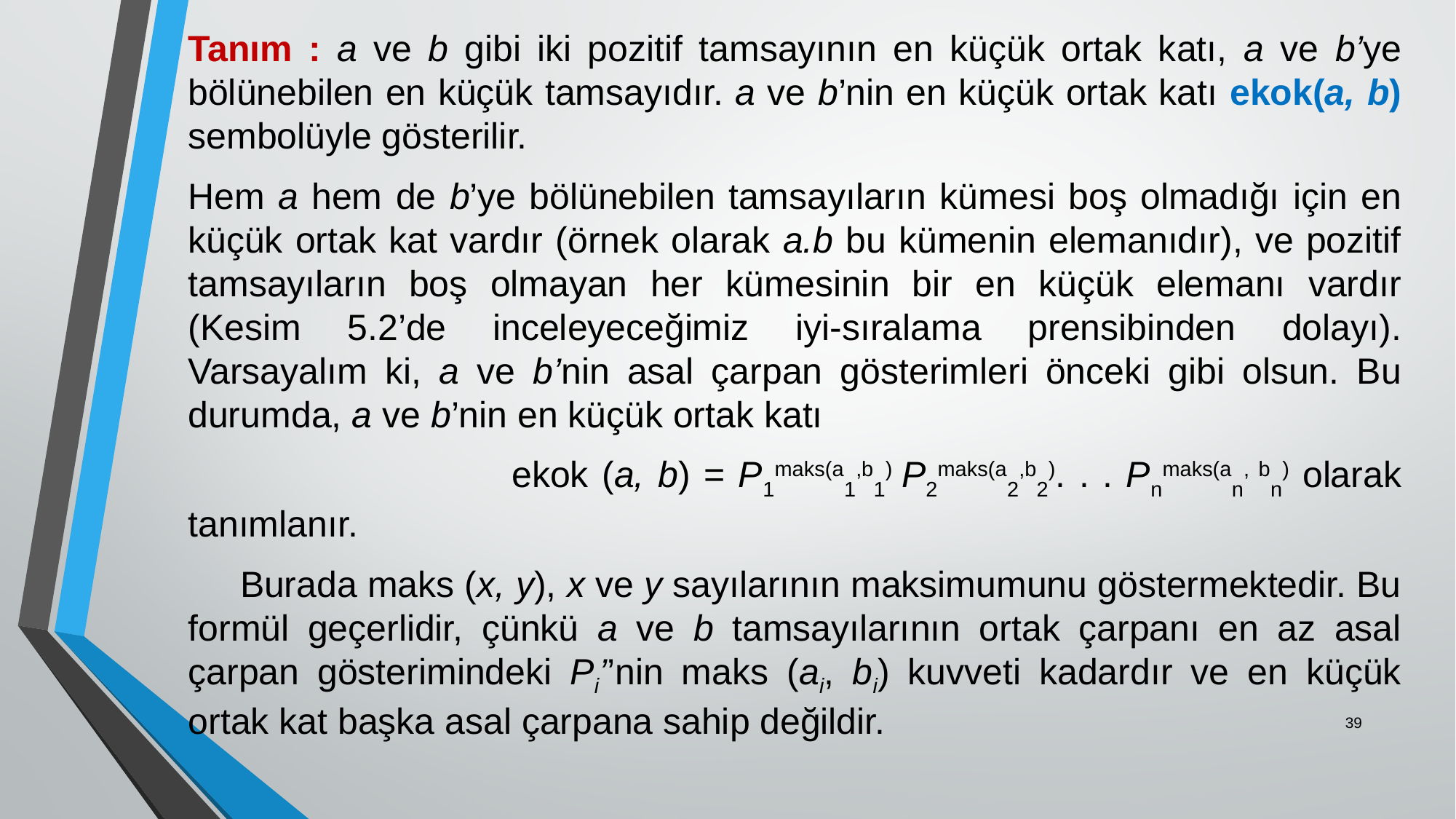

Tanım : a ve b gibi iki pozitif tamsayının en küçük ortak katı, a ve b’ye bölünebilen en küçük tamsa­yıdır. a ve b’nin en küçük ortak katı ekok(a, b) sembolüyle gösterilir.
Hem a hem de b’ye bölünebilen tamsayıların kümesi boş olmadığı için en küçük ortak kat vardır (örnek olarak a.b bu kümenin elemanıdır), ve pozitif tamsayıların boş olmayan her kü­mesinin bir en küçük elemanı vardır (Kesim 5.2’de inceleyeceğimiz iyi-sıralama prensibinden dolayı). Varsayalım ki, a ve b’nin asal çarpan gösterimleri önceki gibi olsun. Bu durumda, a ve b’nin en küçük ortak katı
                        ekok (a, b) = P1maks(a1,b1) P2maks(a2,b2). . . Pnmaks(an, bn) olarak tanımlanır.
     Burada maks (x, y), x ve y sayılarının maksimumunu göstermektedir. Bu formül geçerlidir, çünkü a ve b tamsayılarının ortak çarpanı en az asal çarpan gösterimindeki Pi’’nin maks (ai, bi) kuvveti kadardır ve en küçük ortak kat başka asal çarpana sahip değildir.

39